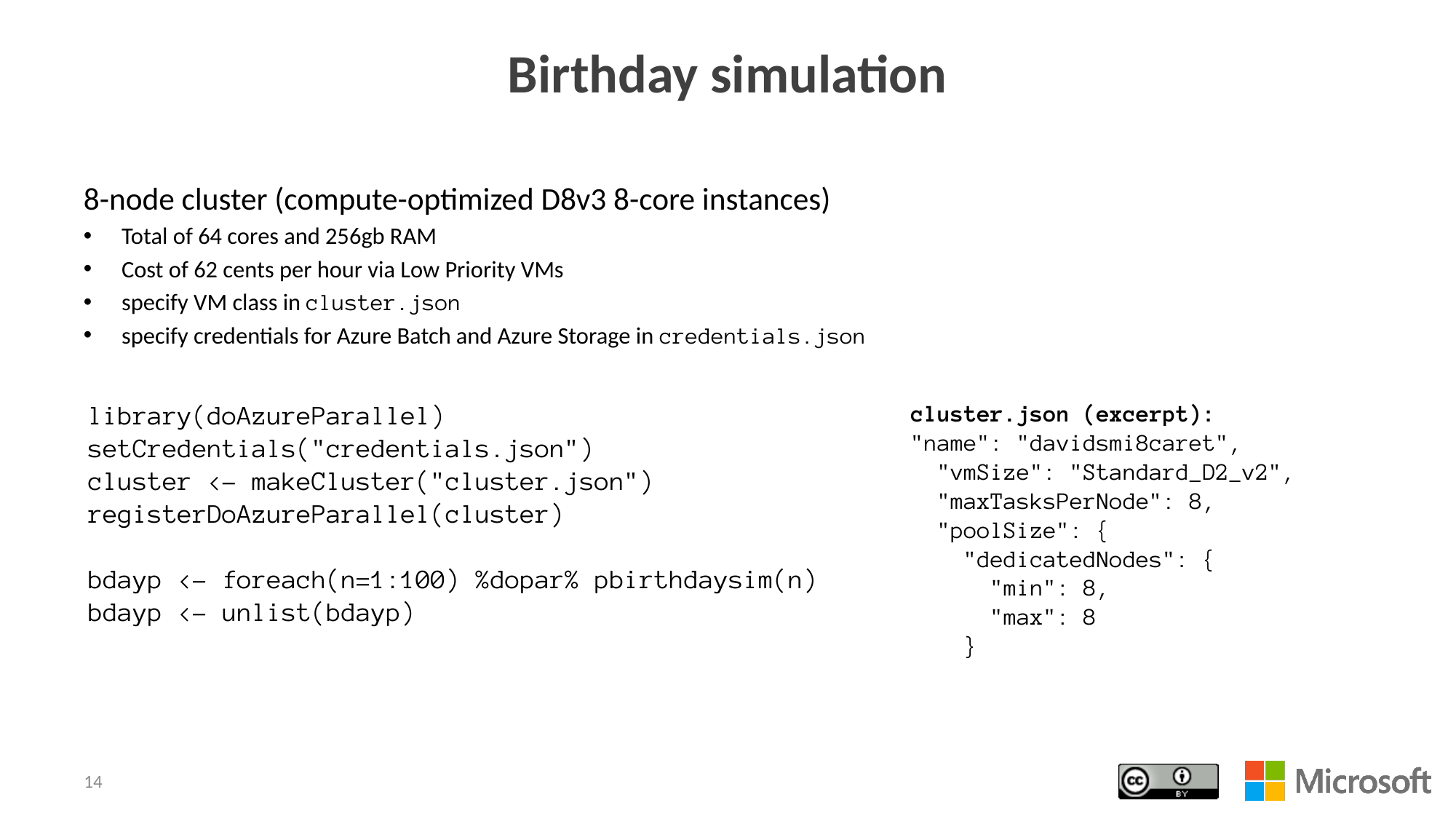

# Birthday simulation
8-node cluster (compute-optimized D8v3 8-core instances)
Total of 64 cores and 256gb RAM
Cost of 62 cents per hour via Low Priority VMs
specify VM class in cluster.json
specify credentials for Azure Batch and Azure Storage in credentials.json

library(doAzureParallel)
setCredentials("credentials.json")
cluster <- makeCluster("cluster.json")
registerDoAzureParallel(cluster)

bdayp <- foreach(n=1:100) %dopar% pbirthdaysim(n)
bdayp <- unlist(bdayp)
cluster.json (excerpt):
"name": "davidsmi8caret",
  "vmSize": "Standard_D2_v2",
  "maxTasksPerNode": 8,
  "poolSize": {
    "dedicatedNodes": {
      "min": 8,
      "max": 8
    }

14